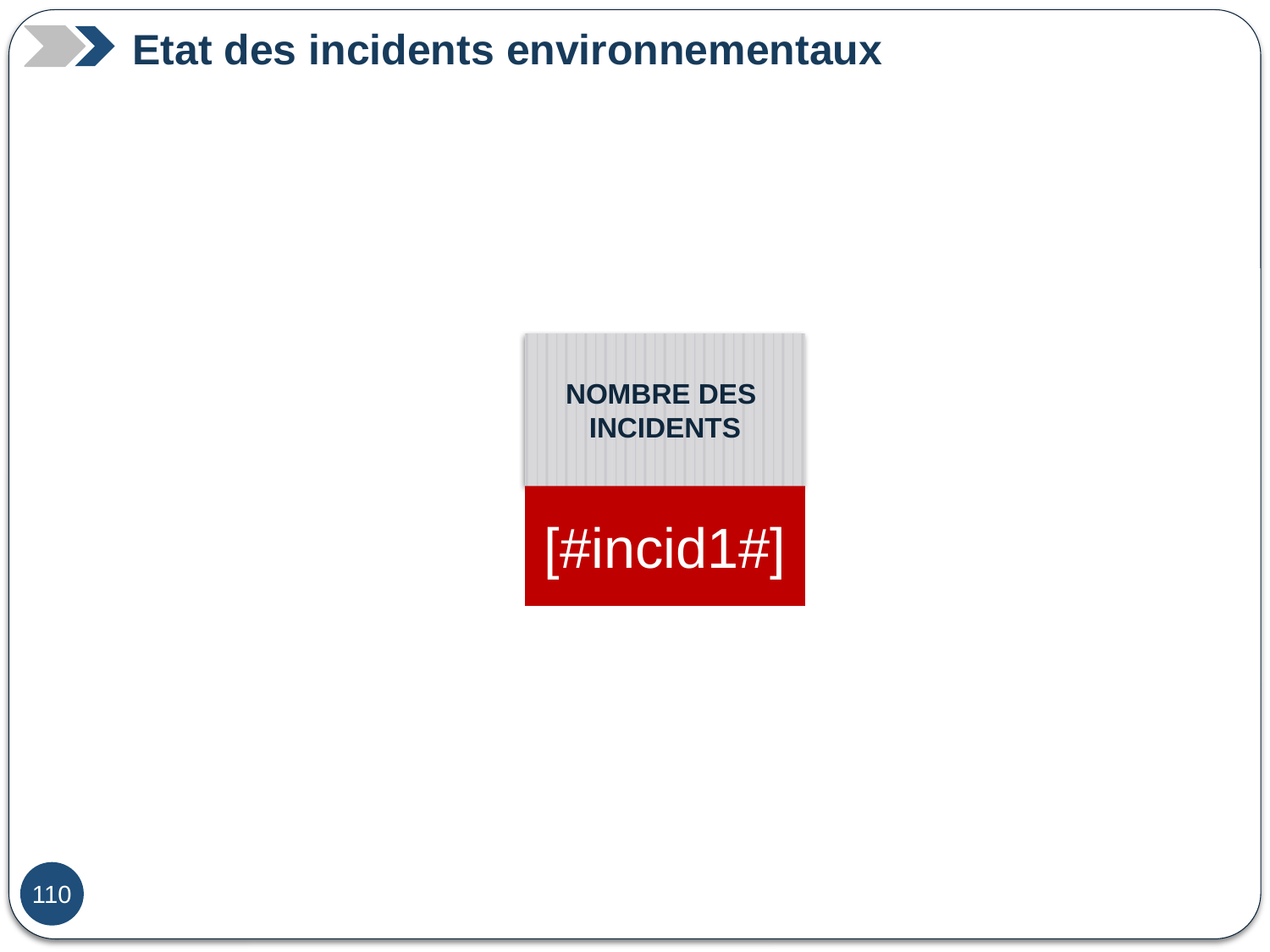

Etat des incidents environnementaux

NOMBRE DES
INCIDENTS
[#incid1#]
110